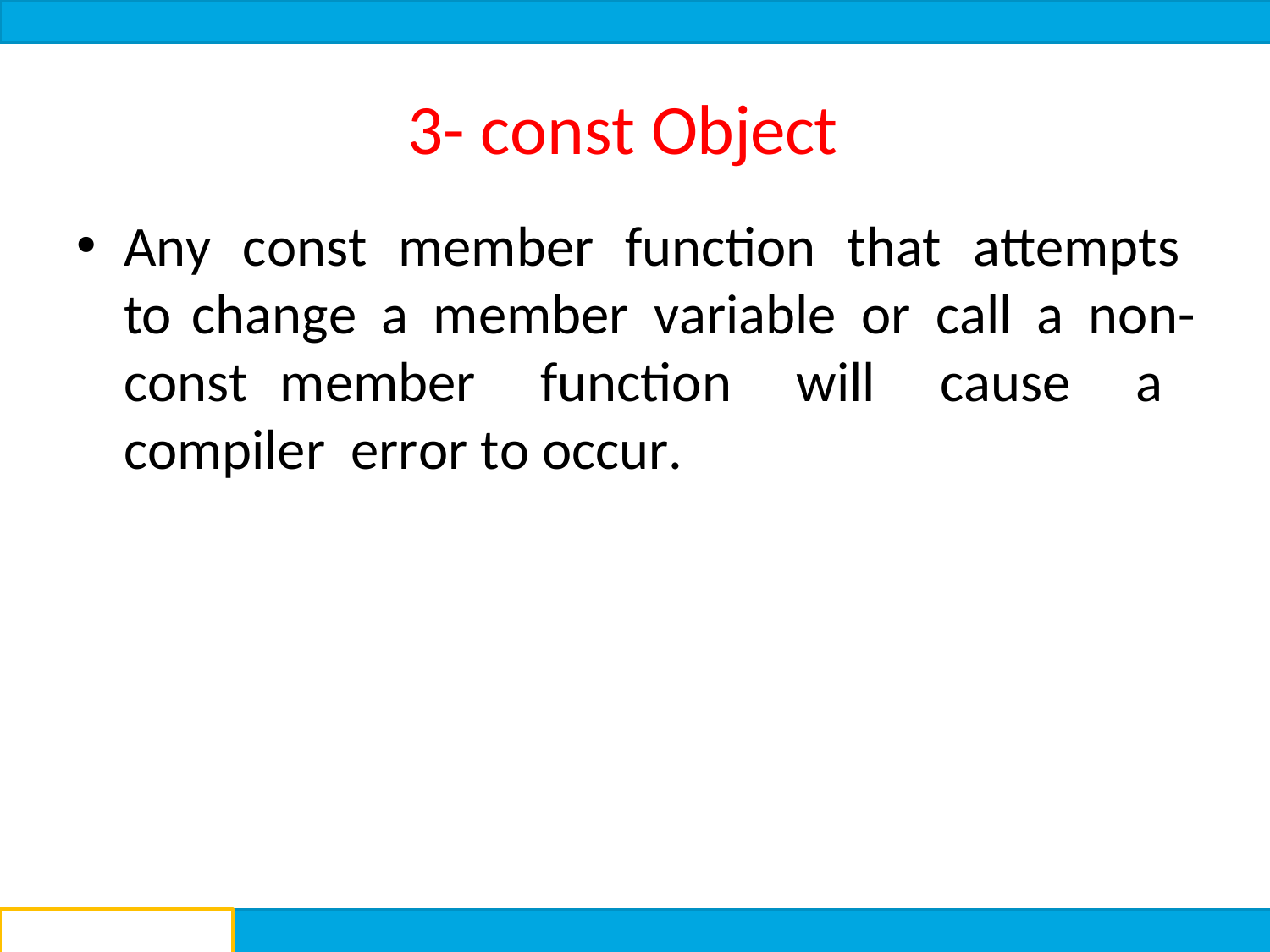

# 3- const Object
Any  const  member  function  that  attempts  to change a member variable or call a non-const member  function  will  cause  a  compiler  error to occur.